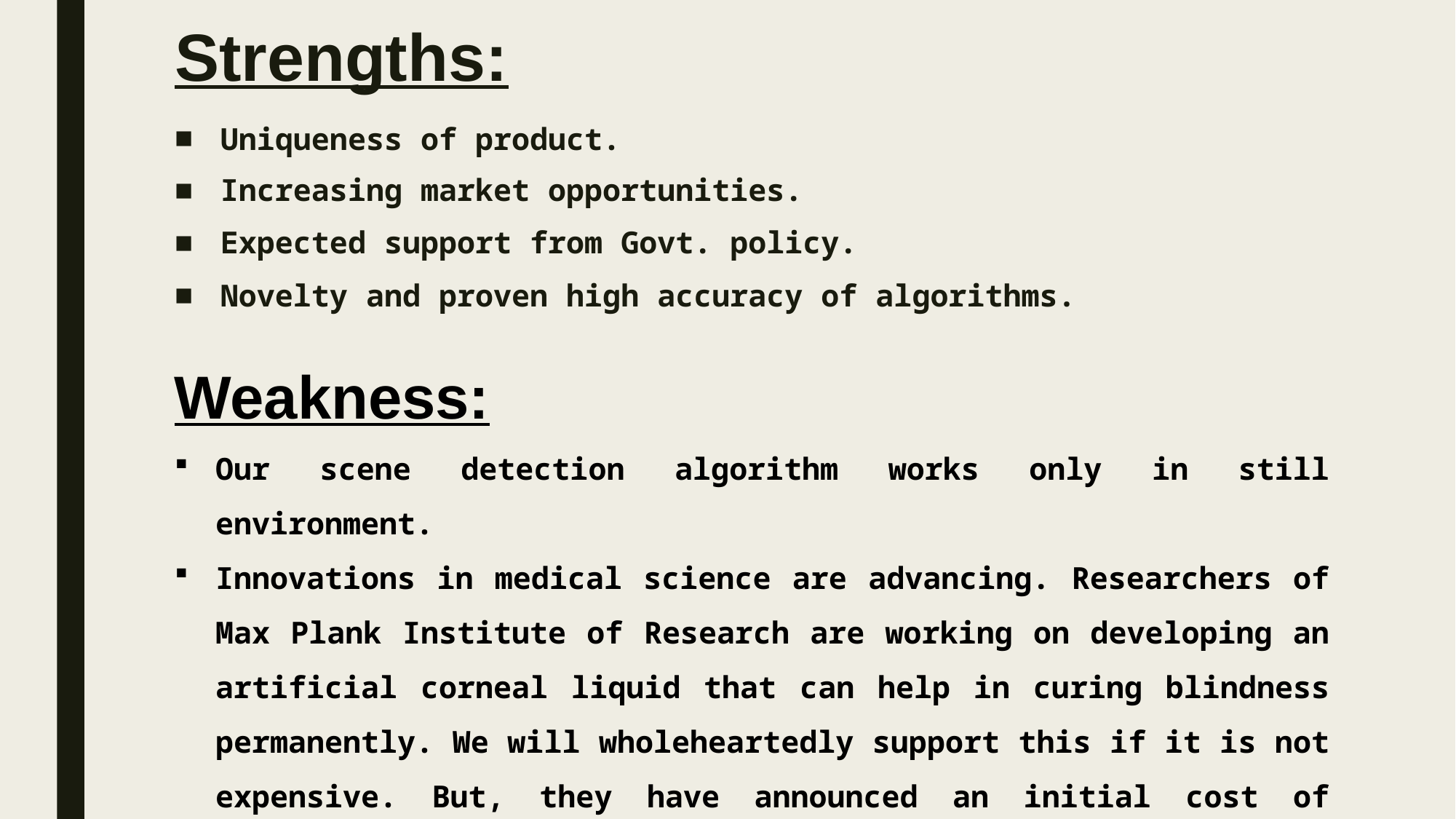

# Strengths:
Uniqueness of product.
Increasing market opportunities.
Expected support from Govt. policy.
Novelty and proven high accuracy of algorithms.

Weakness:
Our scene detection algorithm works only in still environment.
Innovations in medical science are advancing. Researchers of Max Plank Institute of Research are working on developing an artificial corneal liquid that can help in curing blindness permanently. We will wholeheartedly support this if it is not expensive. But, they have announced an initial cost of 90,000-95,000 INR.
Monetary fund issue – Still we are approaching NGOs and PSUs for funds.